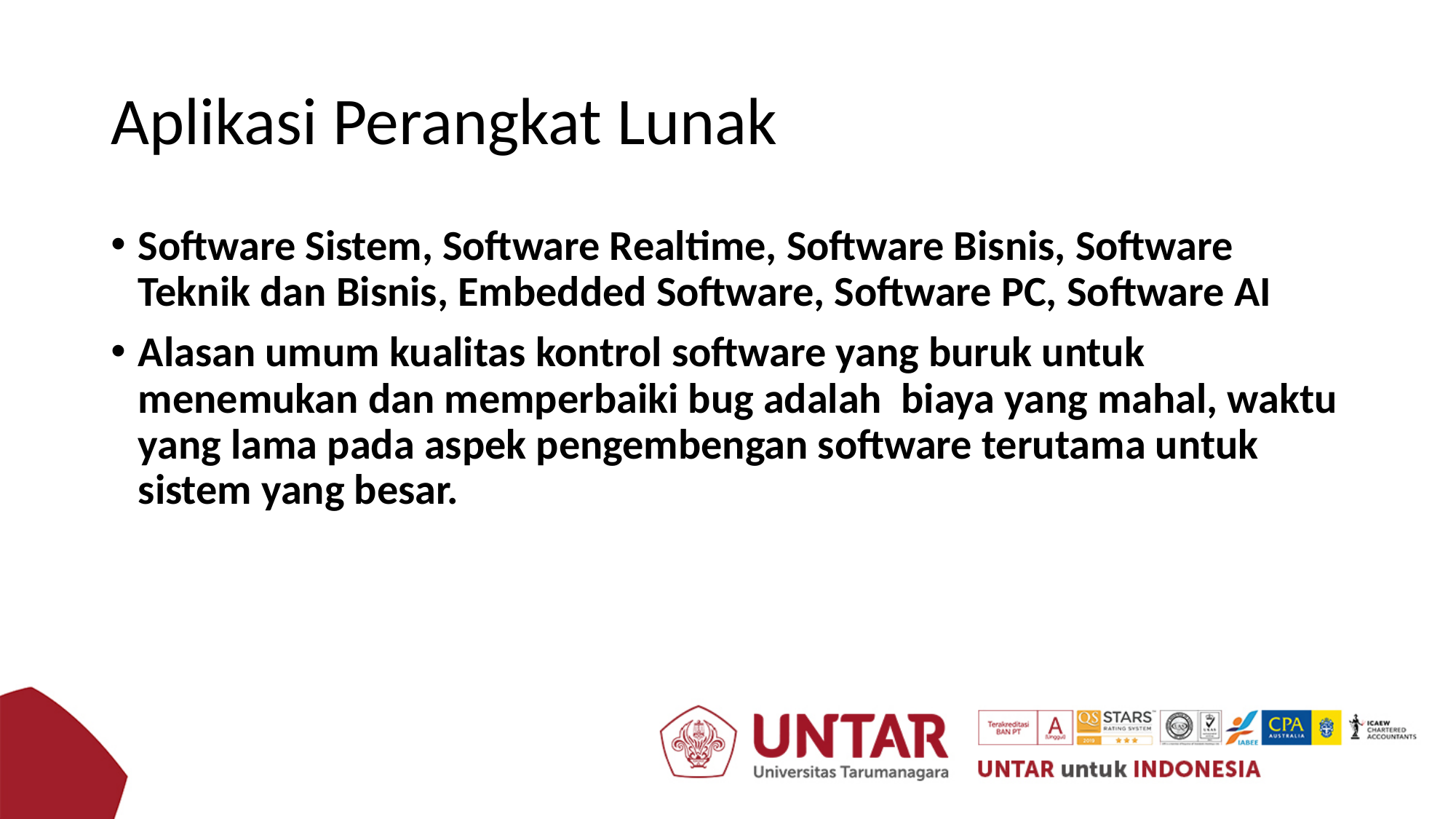

# Aplikasi Perangkat Lunak
Software Sistem, Software Realtime, Software Bisnis, Software Teknik dan Bisnis, Embedded Software, Software PC, Software AI
Alasan umum kualitas kontrol software yang buruk untuk menemukan dan memperbaiki bug adalah  biaya yang mahal, waktu yang lama pada aspek pengembengan software terutama untuk sistem yang besar.